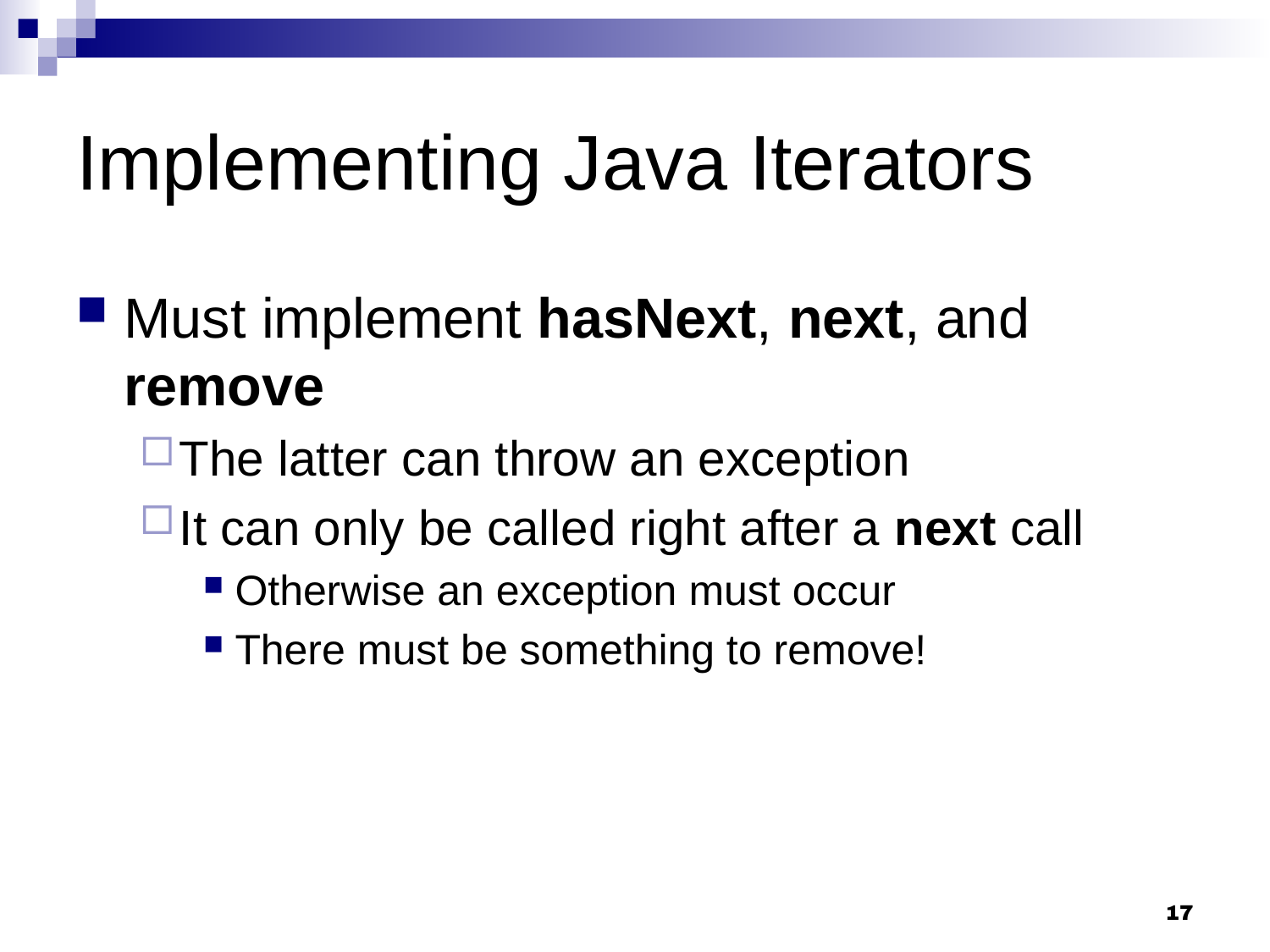

# Implementing Java Iterators
Must implement hasNext, next, and remove
The latter can throw an exception
It can only be called right after a next call
Otherwise an exception must occur
There must be something to remove!
17